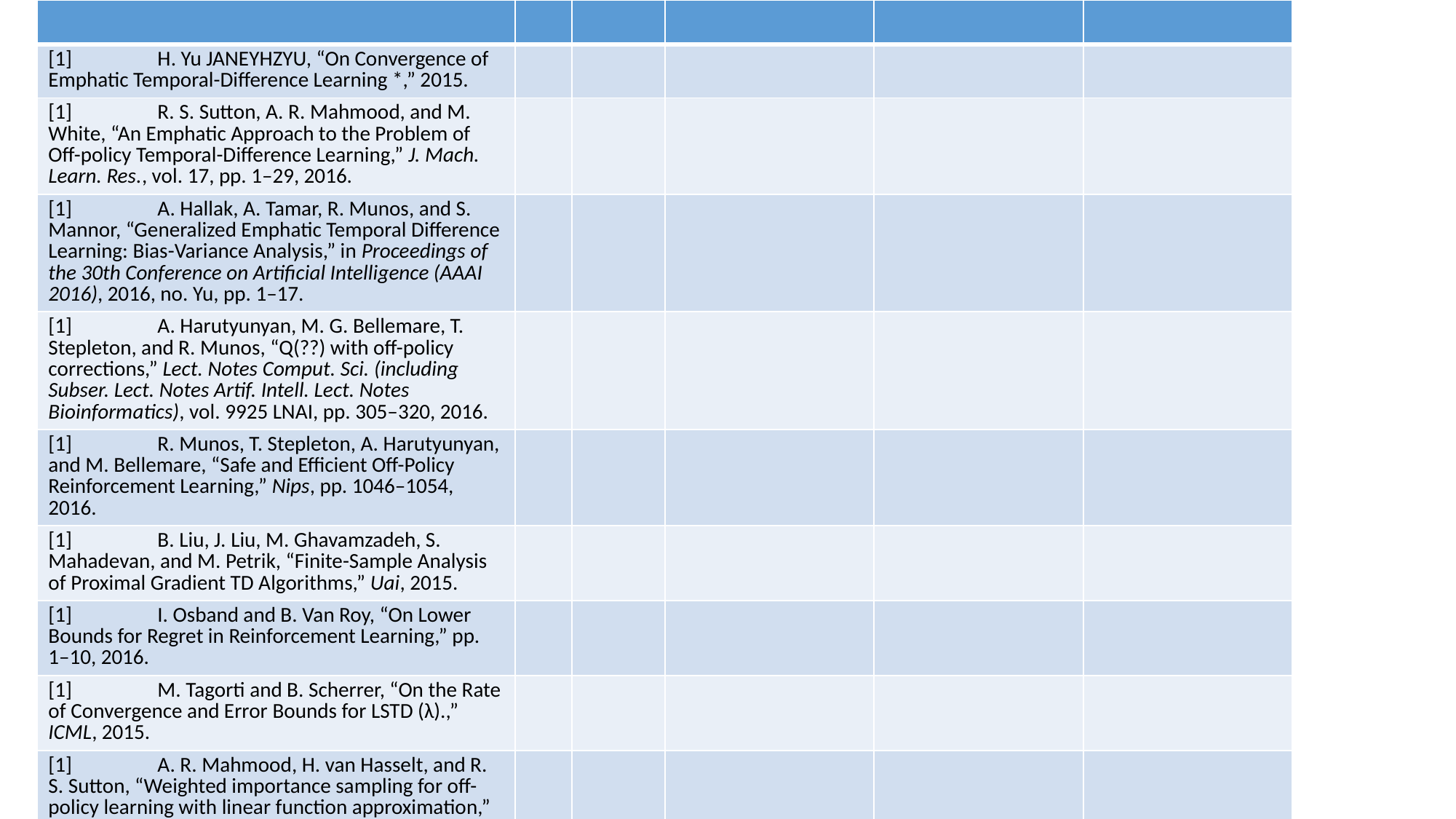

|  |  |  |  |  |  |
| --- | --- | --- | --- | --- | --- |
| [1] H. Yu JANEYHZYU, “On Convergence of Emphatic Temporal-Difference Learning \*,” 2015. |  |  |  |  |  |
| [1] R. S. Sutton, A. R. Mahmood, and M. White, “An Emphatic Approach to the Problem of Off-policy Temporal-Difference Learning,” J. Mach. Learn. Res., vol. 17, pp. 1–29, 2016. |  |  |  |  |  |
| [1] A. Hallak, A. Tamar, R. Munos, and S. Mannor, “Generalized Emphatic Temporal Difference Learning: Bias-Variance Analysis,” in Proceedings of the 30th Conference on Artificial Intelligence (AAAI 2016), 2016, no. Yu, pp. 1–17. |  |  |  |  |  |
| [1] A. Harutyunyan, M. G. Bellemare, T. Stepleton, and R. Munos, “Q(??) with off-policy corrections,” Lect. Notes Comput. Sci. (including Subser. Lect. Notes Artif. Intell. Lect. Notes Bioinformatics), vol. 9925 LNAI, pp. 305–320, 2016. |  |  |  |  |  |
| [1] R. Munos, T. Stepleton, A. Harutyunyan, and M. Bellemare, “Safe and Efficient Off-Policy Reinforcement Learning,” Nips, pp. 1046–1054, 2016. |  |  |  |  |  |
| [1] B. Liu, J. Liu, M. Ghavamzadeh, S. Mahadevan, and M. Petrik, “Finite-Sample Analysis of Proximal Gradient TD Algorithms,” Uai, 2015. |  |  |  |  |  |
| [1] I. Osband and B. Van Roy, “On Lower Bounds for Regret in Reinforcement Learning,” pp. 1–10, 2016. |  |  |  |  |  |
| [1] M. Tagorti and B. Scherrer, “On the Rate of Convergence and Error Bounds for LSTD (λ).,” ICML, 2015. |  |  |  |  |  |
| [1] A. R. Mahmood, H. van Hasselt, and R. S. Sutton, “Weighted importance sampling for off-policy learning with linear function approximation,” Proc. Adv. Neural Inf. Process. Syst., pp. 1–12, 2014. |  |  |  |  |  |
#